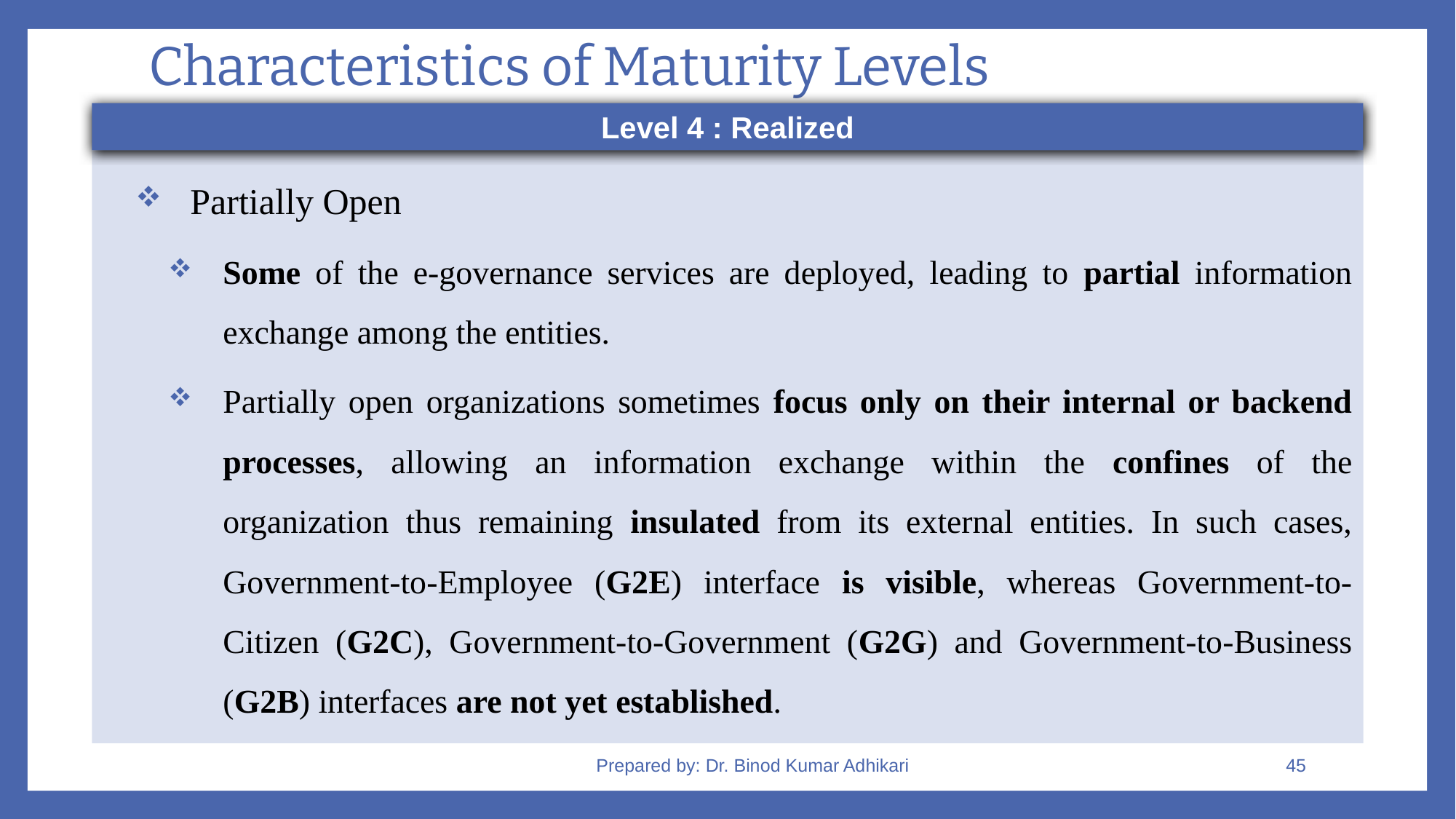

# Characteristics of Maturity Levels
Level 4 : Realized
Partially Open
Some of the e-governance services are deployed, leading to partial information exchange among the entities.
Partially open organizations sometimes focus only on their internal or backend processes, allowing an information exchange within the confines of the organization thus remaining insulated from its external entities. In such cases, Government-to-Employee (G2E) interface is visible, whereas Government-to-Citizen (G2C), Government-to-Government (G2G) and Government-to-Business (G2B) interfaces are not yet established.

Prepared by: Dr. Binod Kumar Adhikari
45